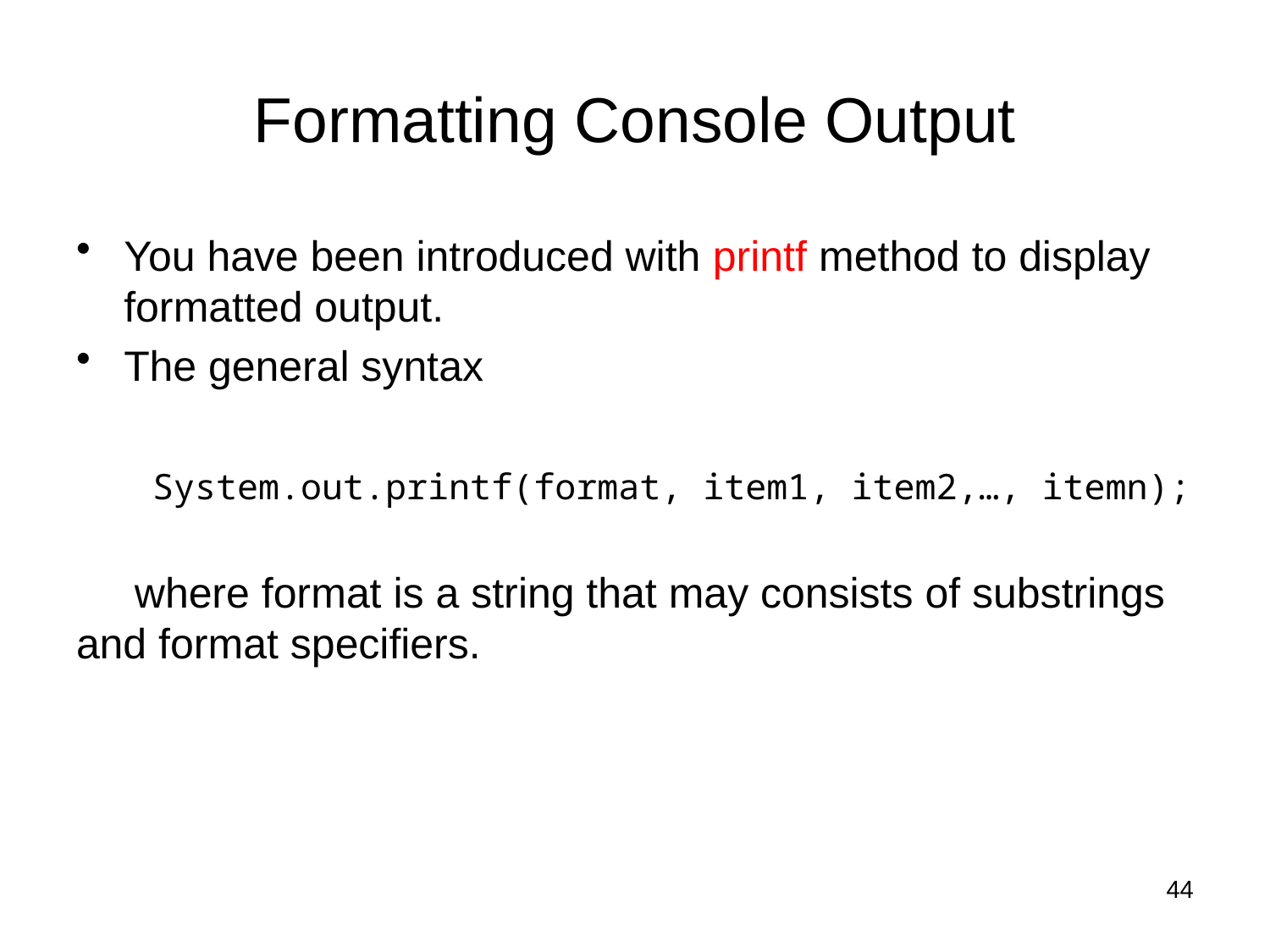

# Formatting Console Output
You have been introduced with printf method to display formatted output.
The general syntax

   System.out.printf(format, item1, item2,…, itemn);

      where format is a string that may consists of substrings and format specifiers.
44